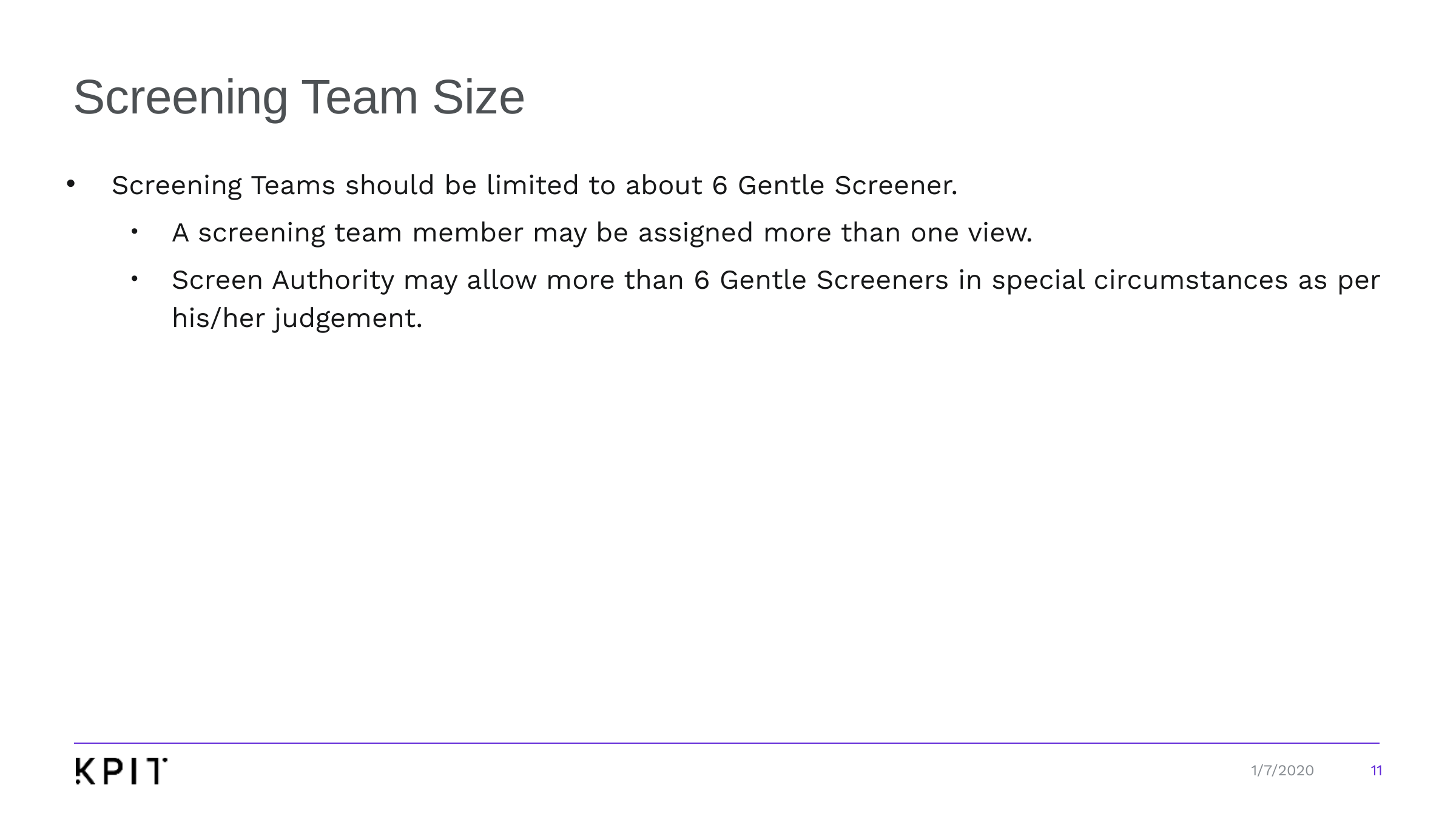

# Screening Team Size
Screening Teams should be limited to about 6 Gentle Screener.
A screening team member may be assigned more than one view.
Screen Authority may allow more than 6 Gentle Screeners in special circumstances as per his/her judgement.
11
1/7/2020